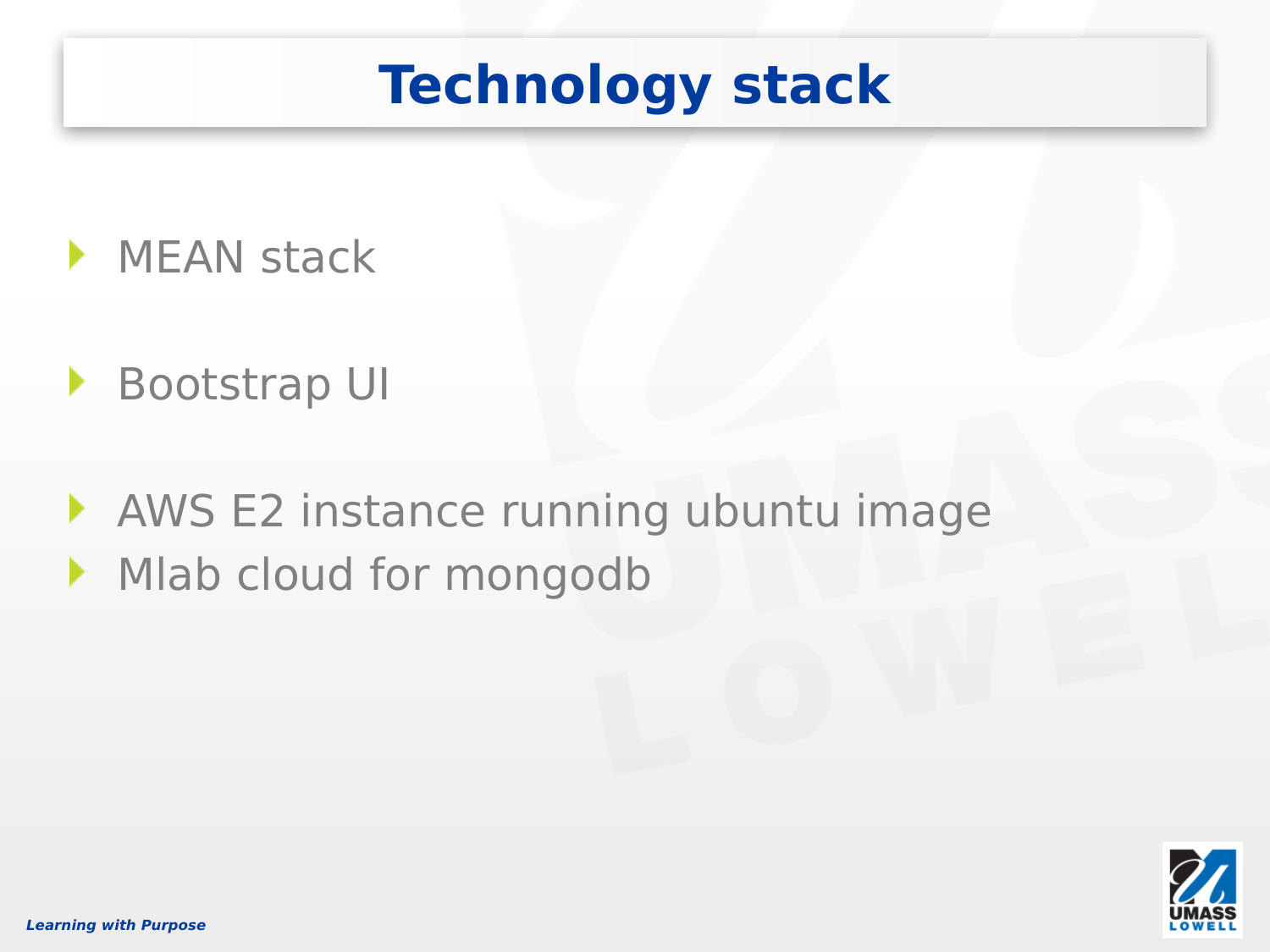

# Technology stack
MEAN stack

Bootstrap UI

AWS E2 instance running ubuntu image
Mlab cloud for mongodb